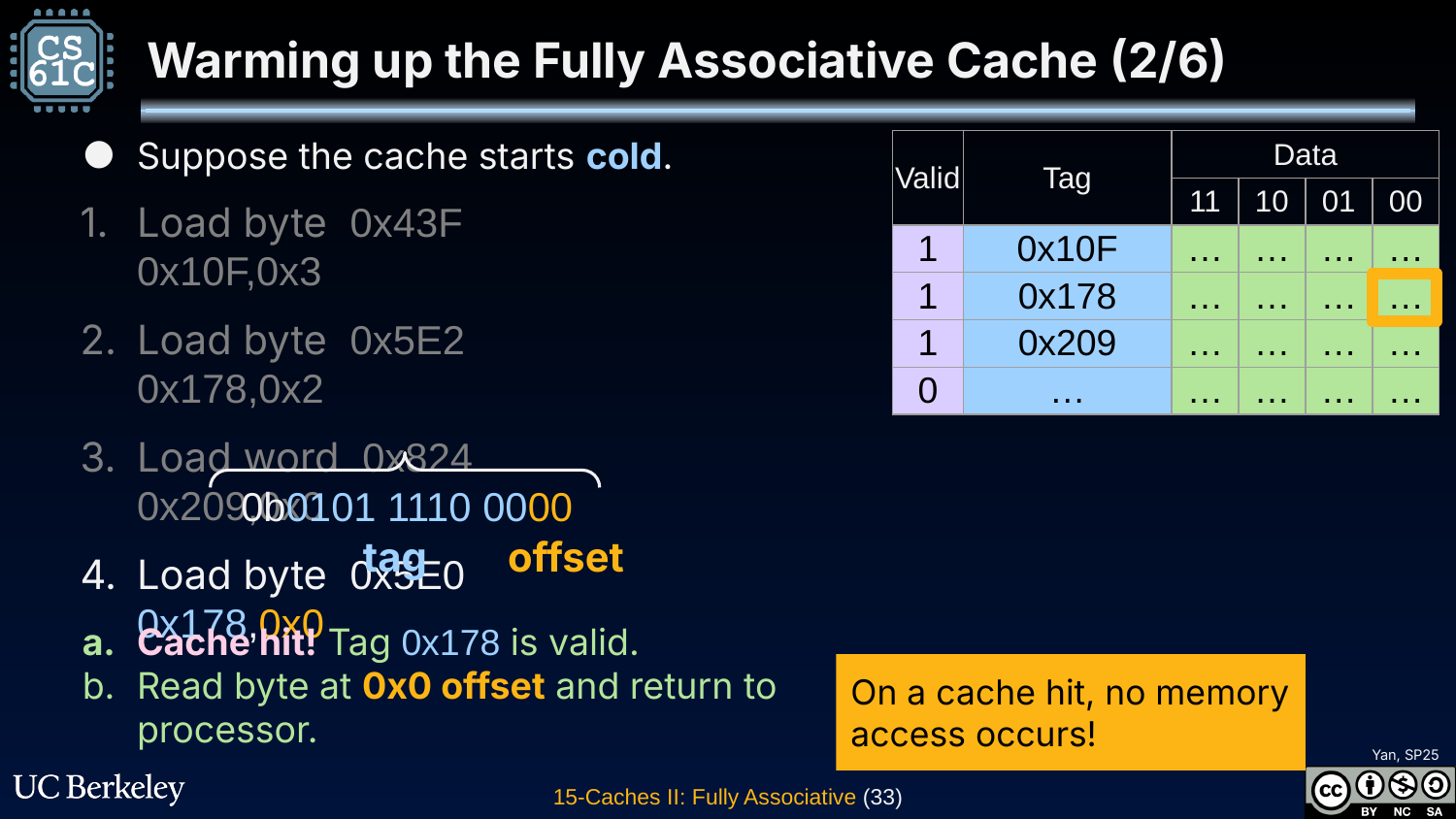

# Warming up the Fully Associative Cache (2/6)
Suppose the cache starts cold.
Load byte  0x43F		0x10F,0x3
Load byte  0x5E2		0x178,0x2
Load word  0x824		0x209,0x0
Load byte  0x5E0		0x178,0x0
| Valid | Tag | Data |  |  |  |
| --- | --- | --- | --- | --- | --- |
|  |  | 11 | 10 | 01 | 00 |
| 1 | 0x10F | … | … | … | … |
| 1 | 0x178 | … | … | … | … |
| 1 | 0x209 | … | … | … | … |
| 0 | … | … | … | … | … |

0b0101 1110 0000
tag
offset
Cache hit! Tag 0x178 is valid.
Read byte at 0x0 offset and return to processor.
On a cache hit, no memory access occurs!